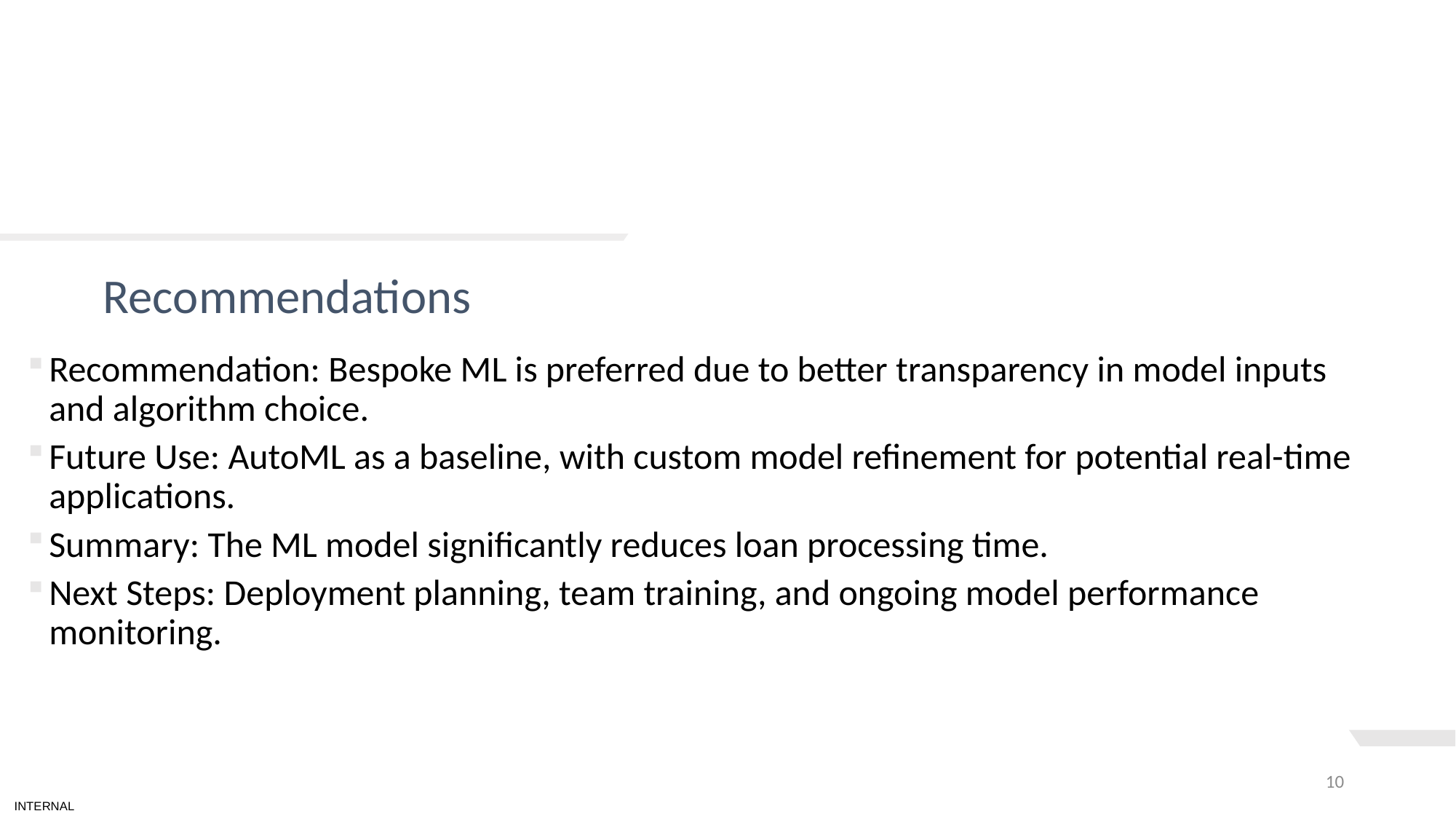

# TEXT LAYOUT 1
Recommendations
Recommendation: Bespoke ML is preferred due to better transparency in model inputs and algorithm choice.
Future Use: AutoML as a baseline, with custom model refinement for potential real-time applications.
Summary: The ML model significantly reduces loan processing time.
Next Steps: Deployment planning, team training, and ongoing model performance monitoring.

10